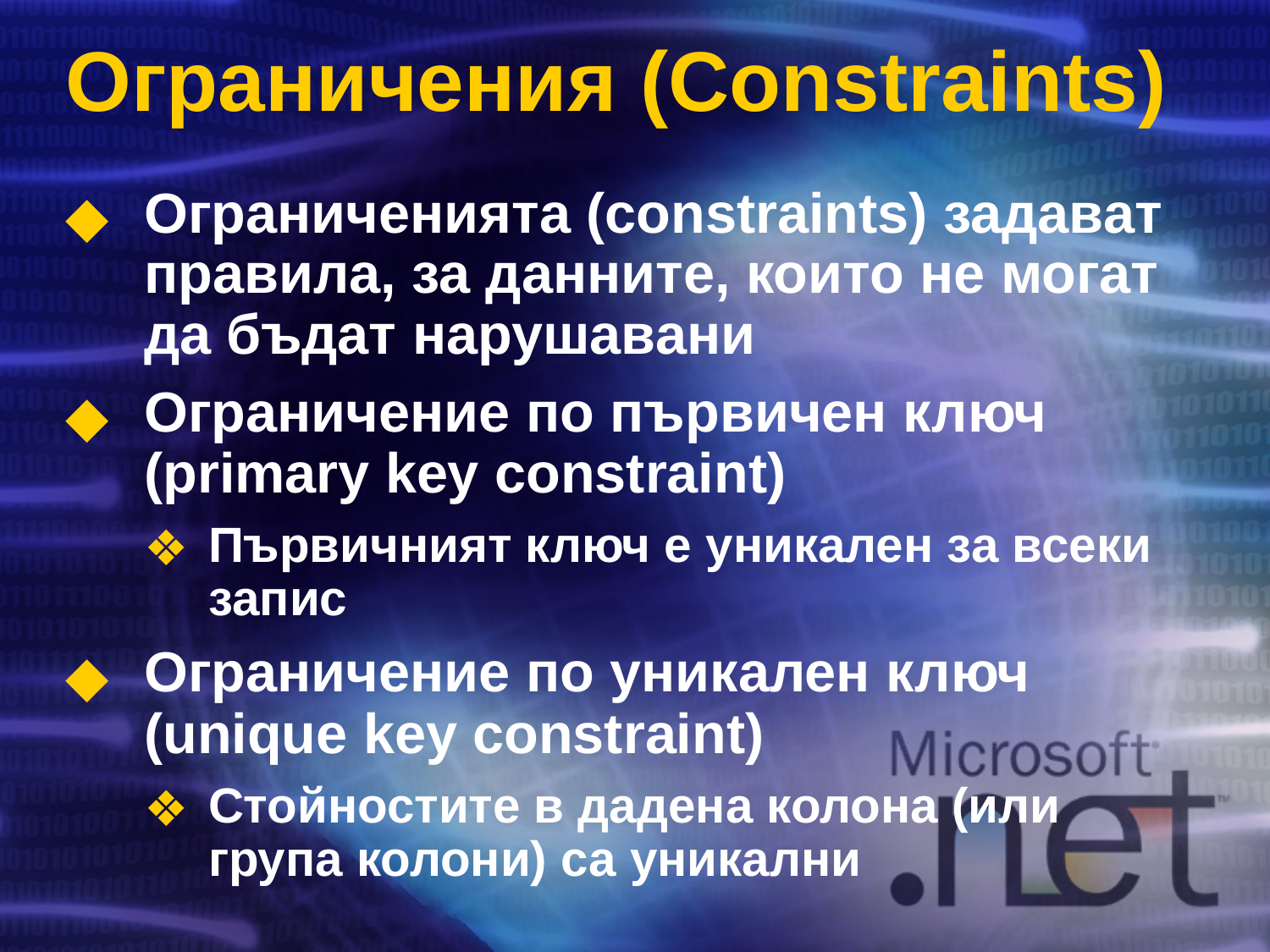

# Ограничения (Constraints)
Ограниченията (constraints) задават правила, за данните, които не могат да бъдат нарушавани
Ограничение по първичен ключ (primary key constraint)
Първичният ключ е уникален за всеки запис
Ограничение по уникален ключ (unique key constraint)
Стойностите в дадена колона (или група колони) са уникални